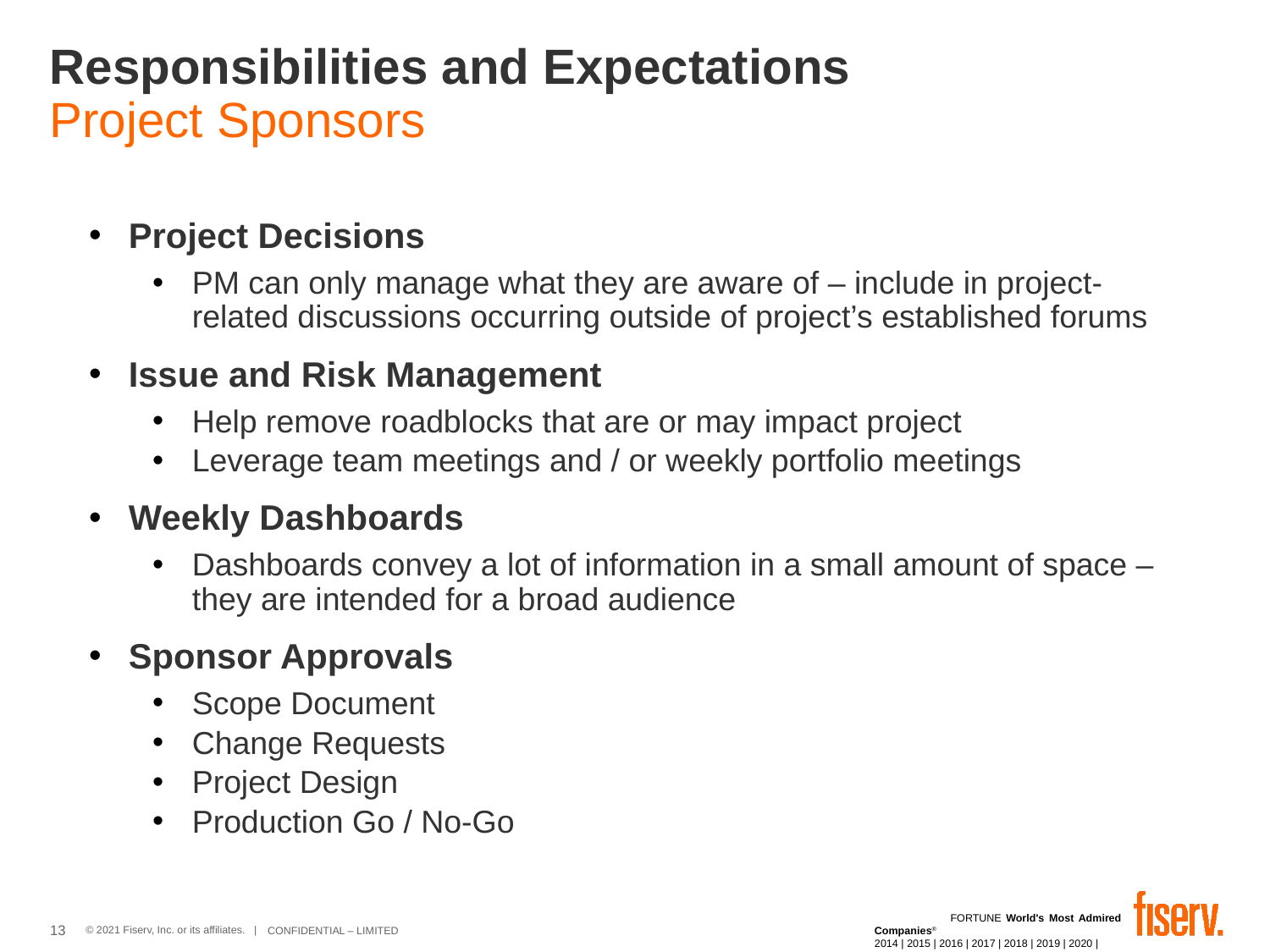

# Responsibilities and Expectations Project Sponsors
Project Decisions
PM can only manage what they are aware of – include in project-related discussions occurring outside of project’s established forums
Issue and Risk Management
Help remove roadblocks that are or may impact project
Leverage team meetings and / or weekly portfolio meetings
Weekly Dashboards
Dashboards convey a lot of information in a small amount of space – they are intended for a broad audience
Sponsor Approvals
Scope Document
Change Requests
Project Design
Production Go / No-Go
13
Date